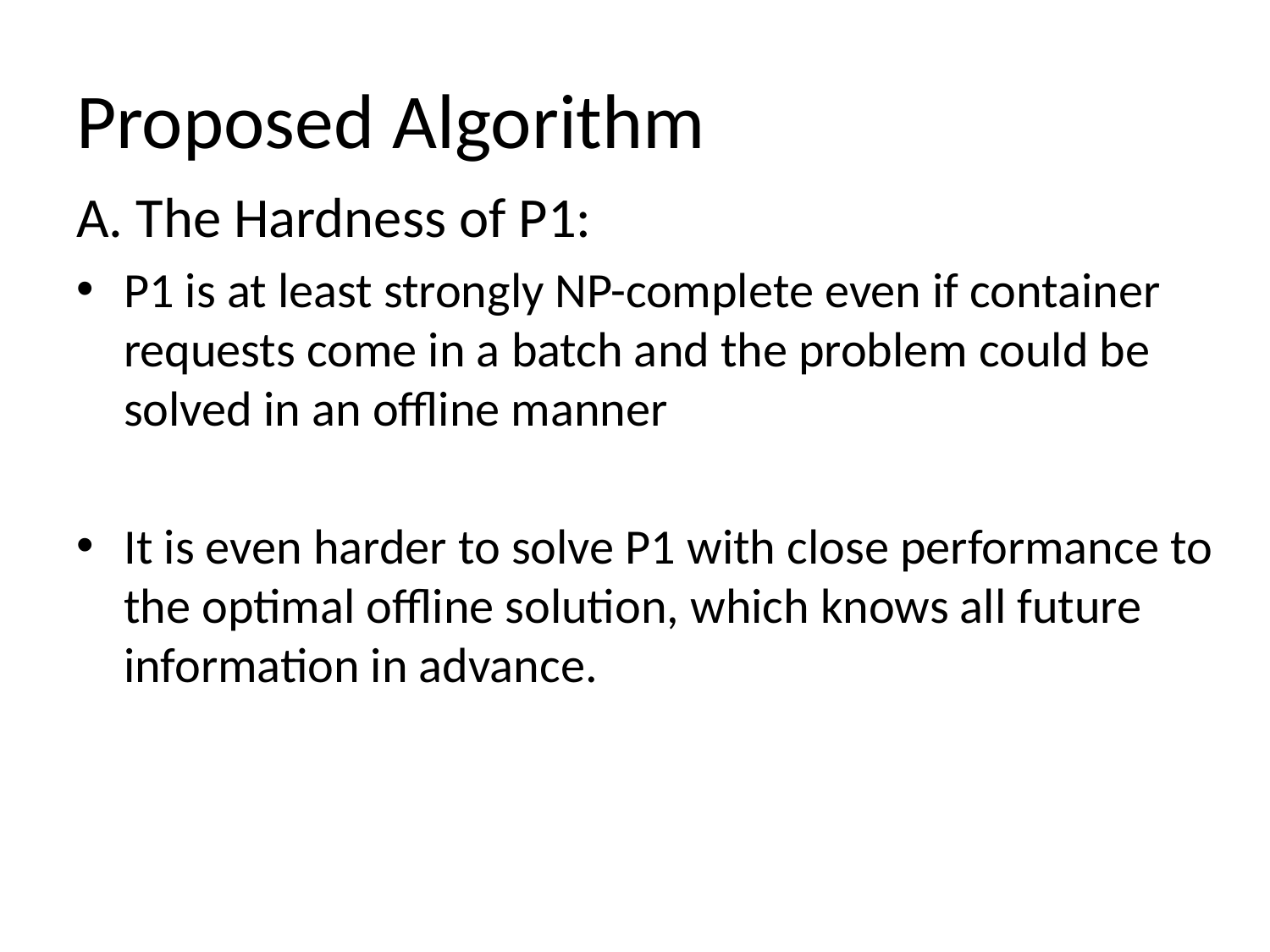

# Proposed Algorithm
A. The Hardness of P1:
P1 is at least strongly NP-complete even if container requests come in a batch and the problem could be solved in an offline manner

It is even harder to solve P1 with close performance to the optimal offline solution, which knows all future information in advance.